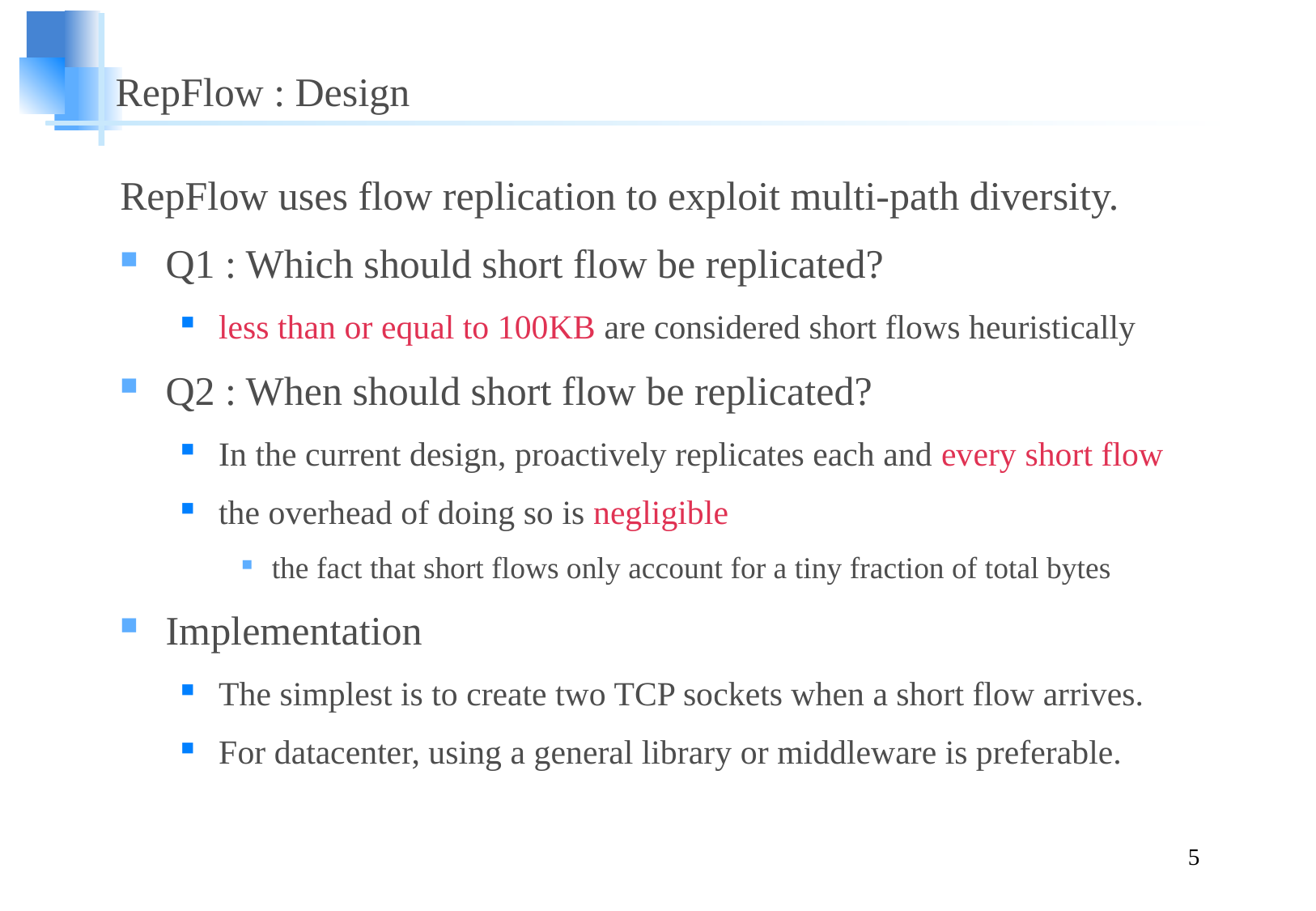

# RepFlow : Design
RepFlow uses flow replication to exploit multi-path diversity.
Q1 : Which should short flow be replicated?
less than or equal to 100KB are considered short flows heuristically
Q2 : When should short flow be replicated?
In the current design, proactively replicates each and every short flow
the overhead of doing so is negligible
the fact that short flows only account for a tiny fraction of total bytes
Implementation
The simplest is to create two TCP sockets when a short flow arrives.
For datacenter, using a general library or middleware is preferable.
5